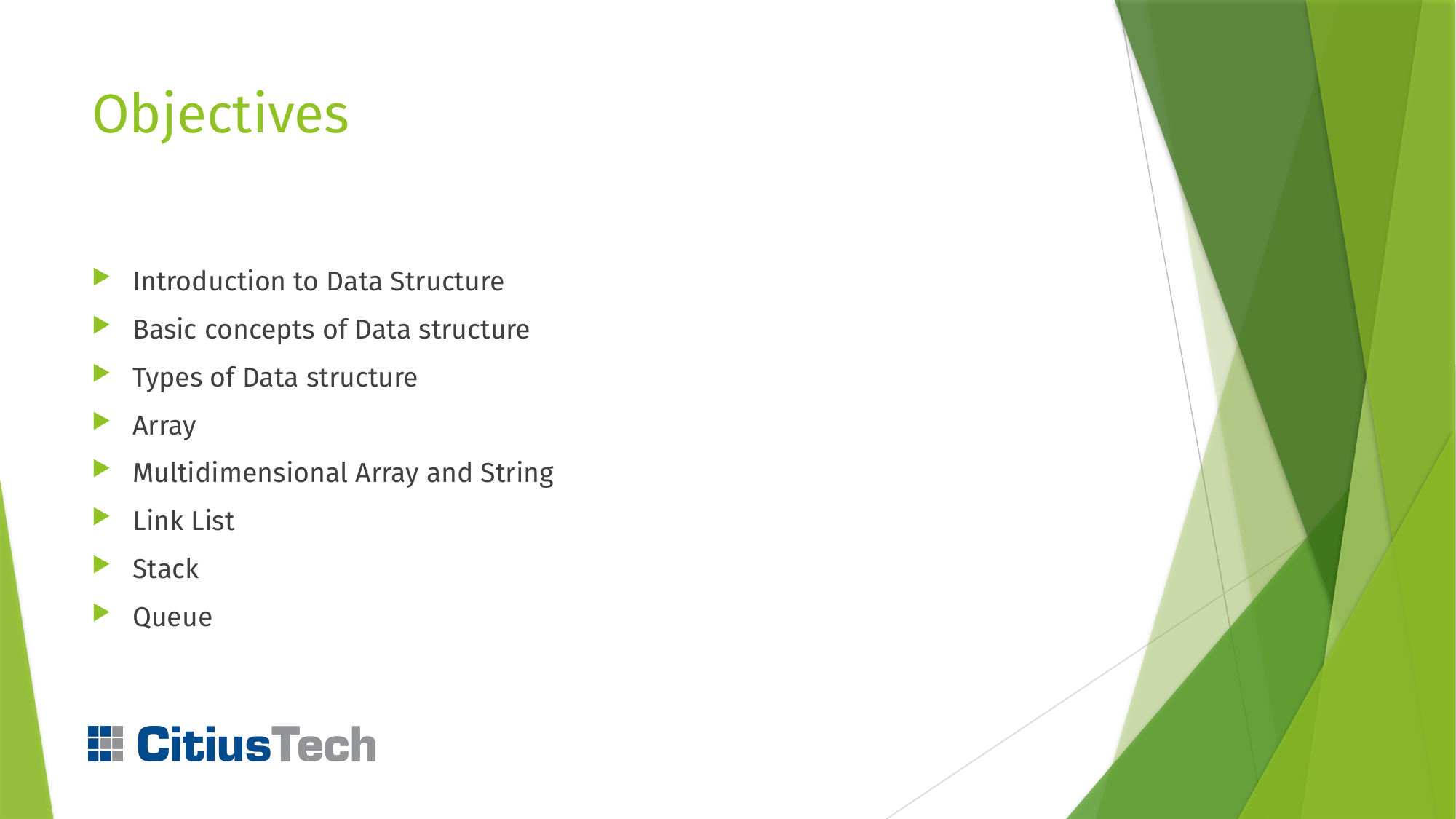

# Objectives
Introduction to Data Structure
Basic concepts of Data structure
Types of Data structure
Array
Multidimensional Array and String
Link List
Stack
Queue